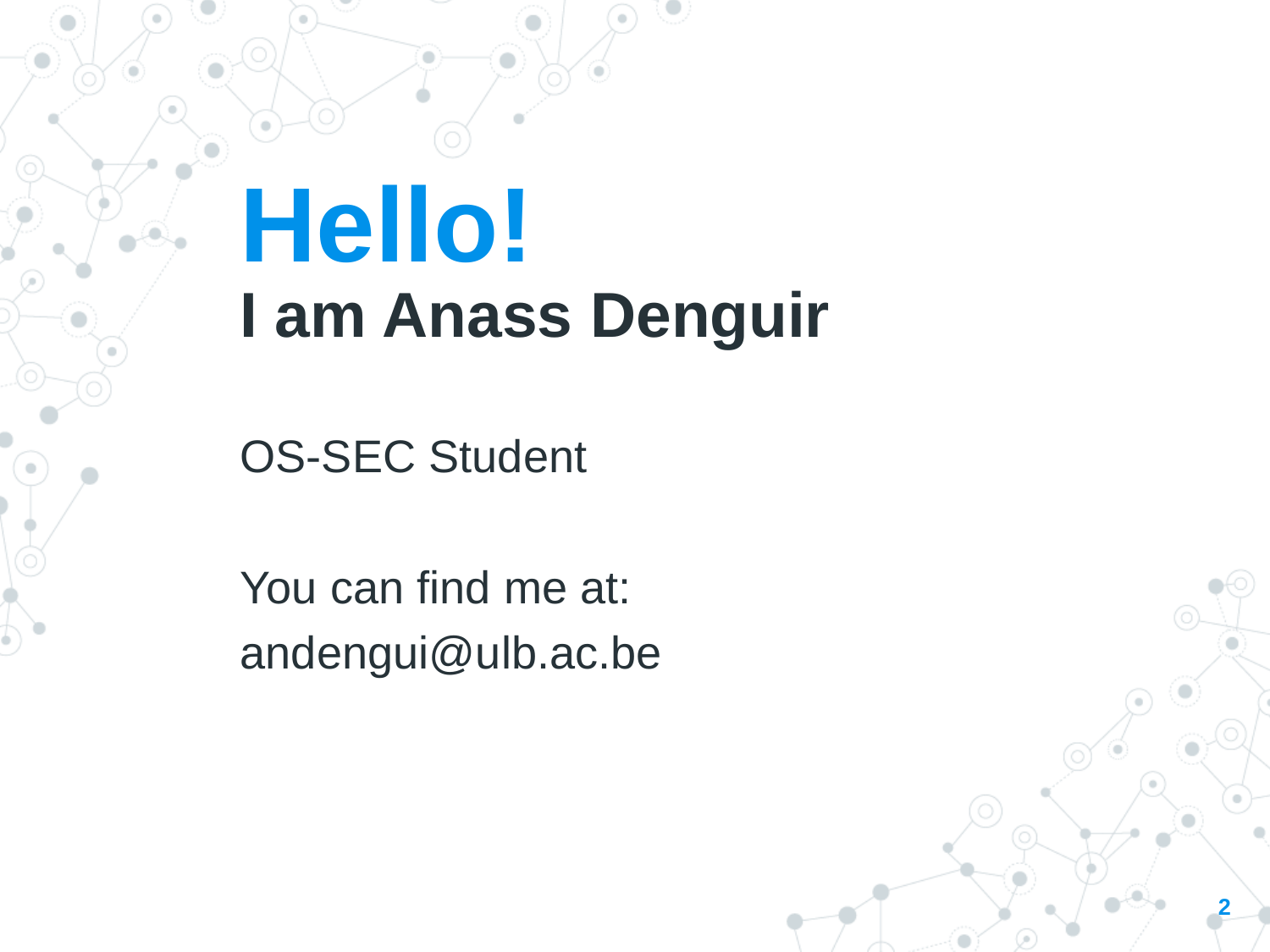

Hello!
I am Anass Denguir
OS-SEC Student

You can find me at:
andengui@ulb.ac.be
2